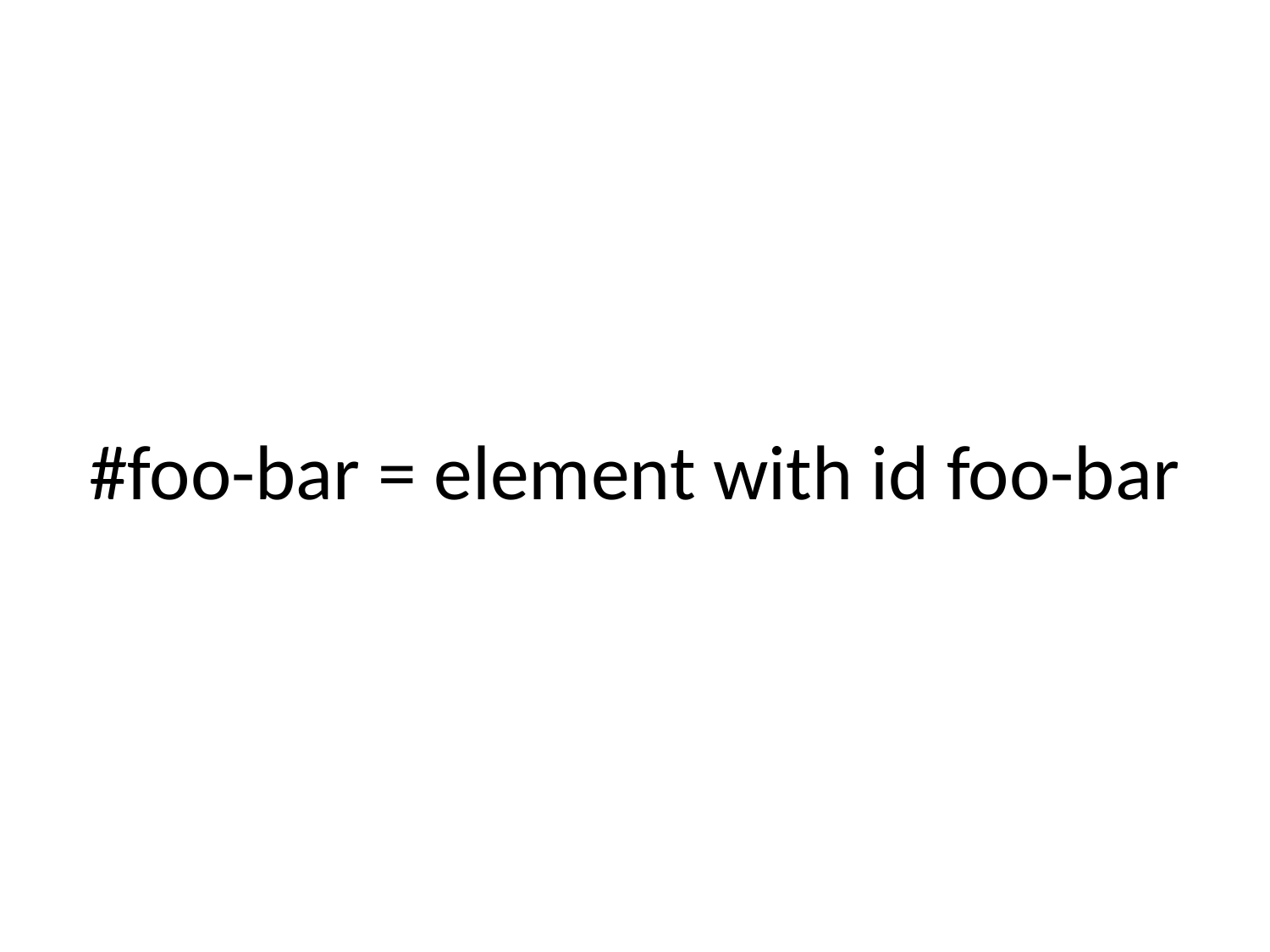

# #foo-bar = element with id foo-bar